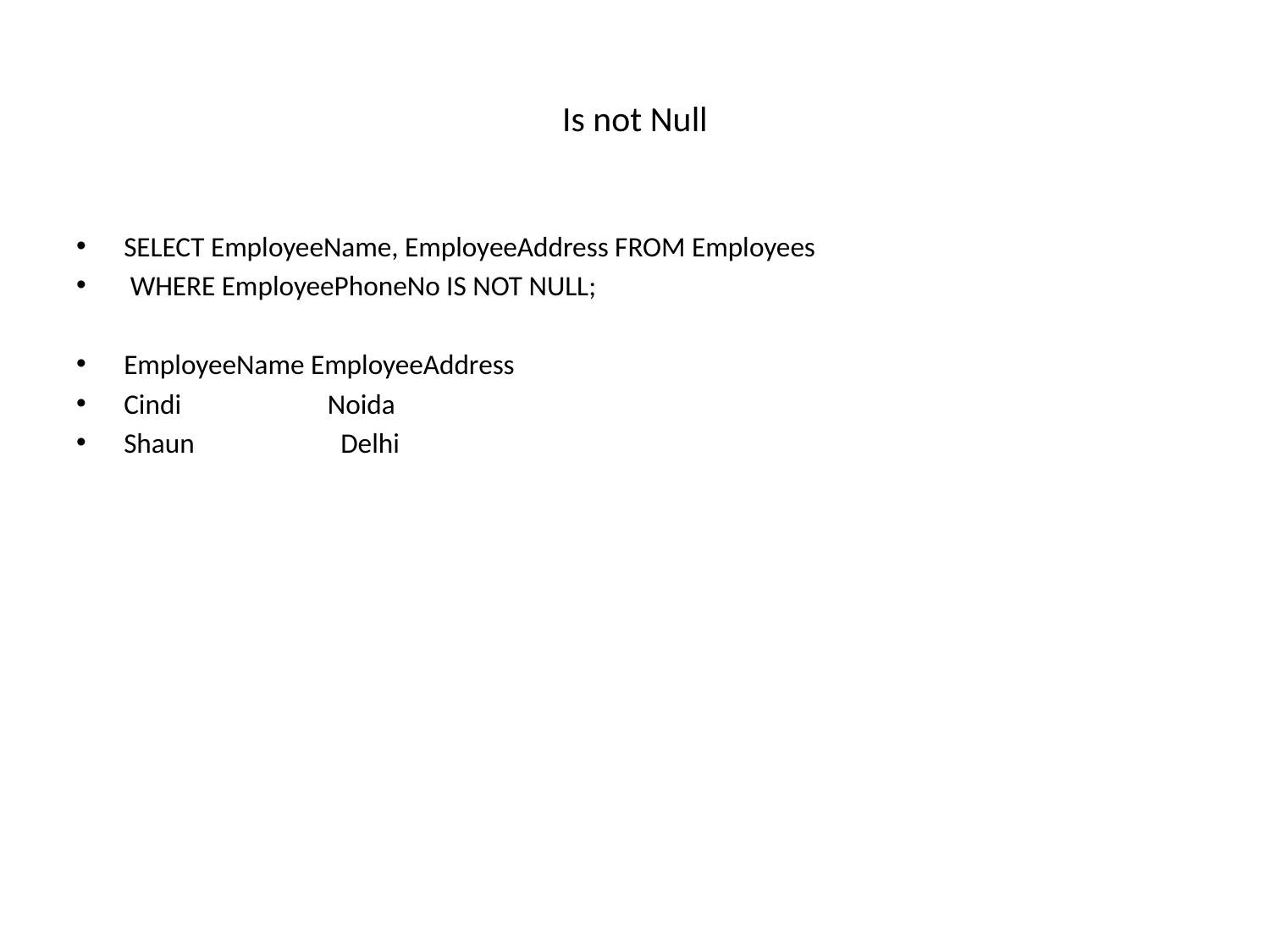

# Is not Null
SELECT EmployeeName, EmployeeAddress FROM Employees
 WHERE EmployeePhoneNo IS NOT NULL;

EmployeeName EmployeeAddress
Cindi                       Noida
Shaun                       Delhi